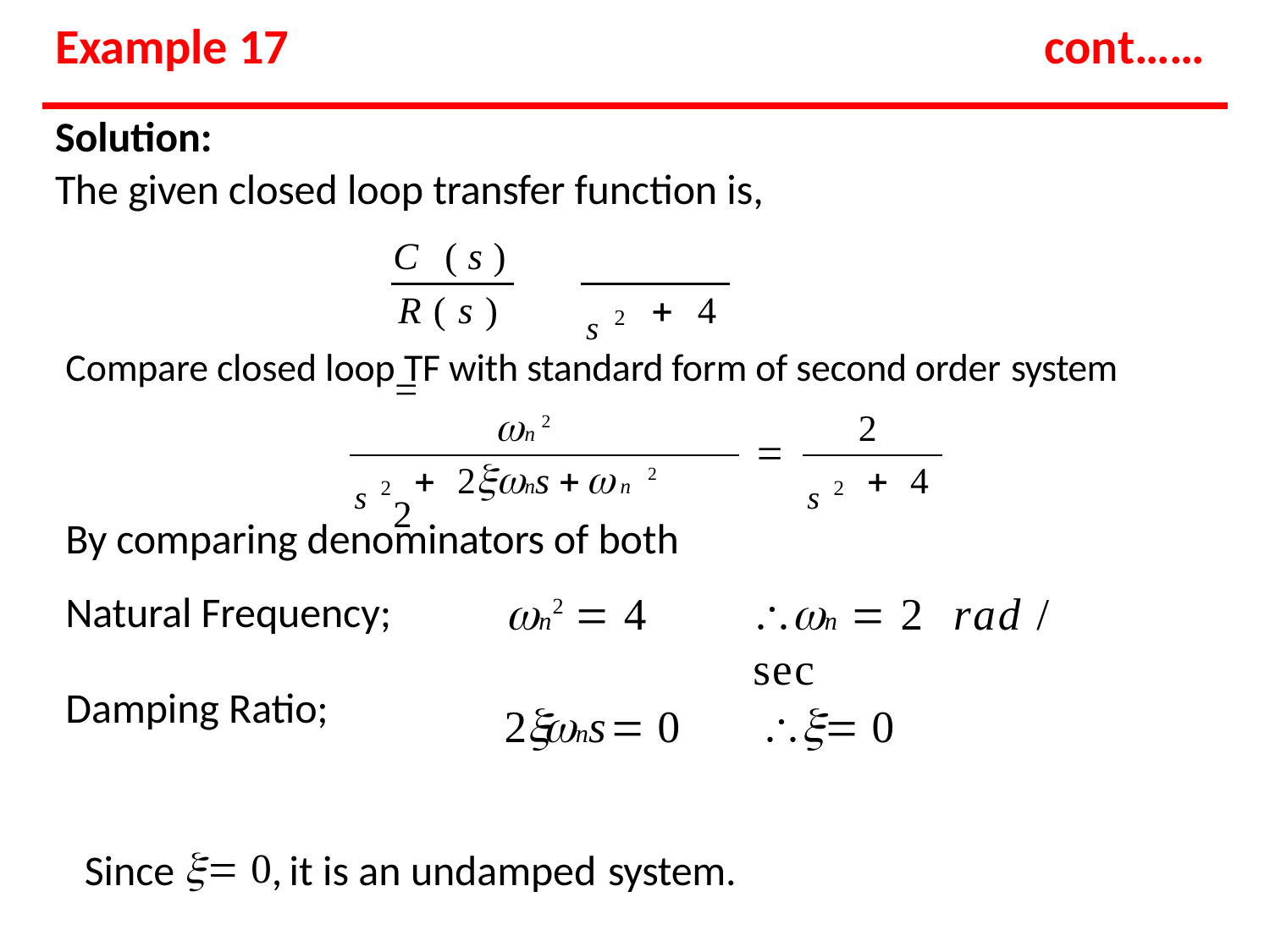

# Example 17
cont……

Solution:
The given closed loop transfer function is,
C (s)	=	2
s2
R(s)	+ 4

Compare closed loop TF with standard form of second order system
ωn 2
2
=
s2
s2
+ 2ξωns +ωn 2
+ 4

By comparing denominators of both
ωn 2 = 4
∴ωn   = 2	rad / sec
Natural Frequency;
Damping Ratio;
2ξωns = 0
∴ξ= 0
Since ξ= 0, it is an undamped system.